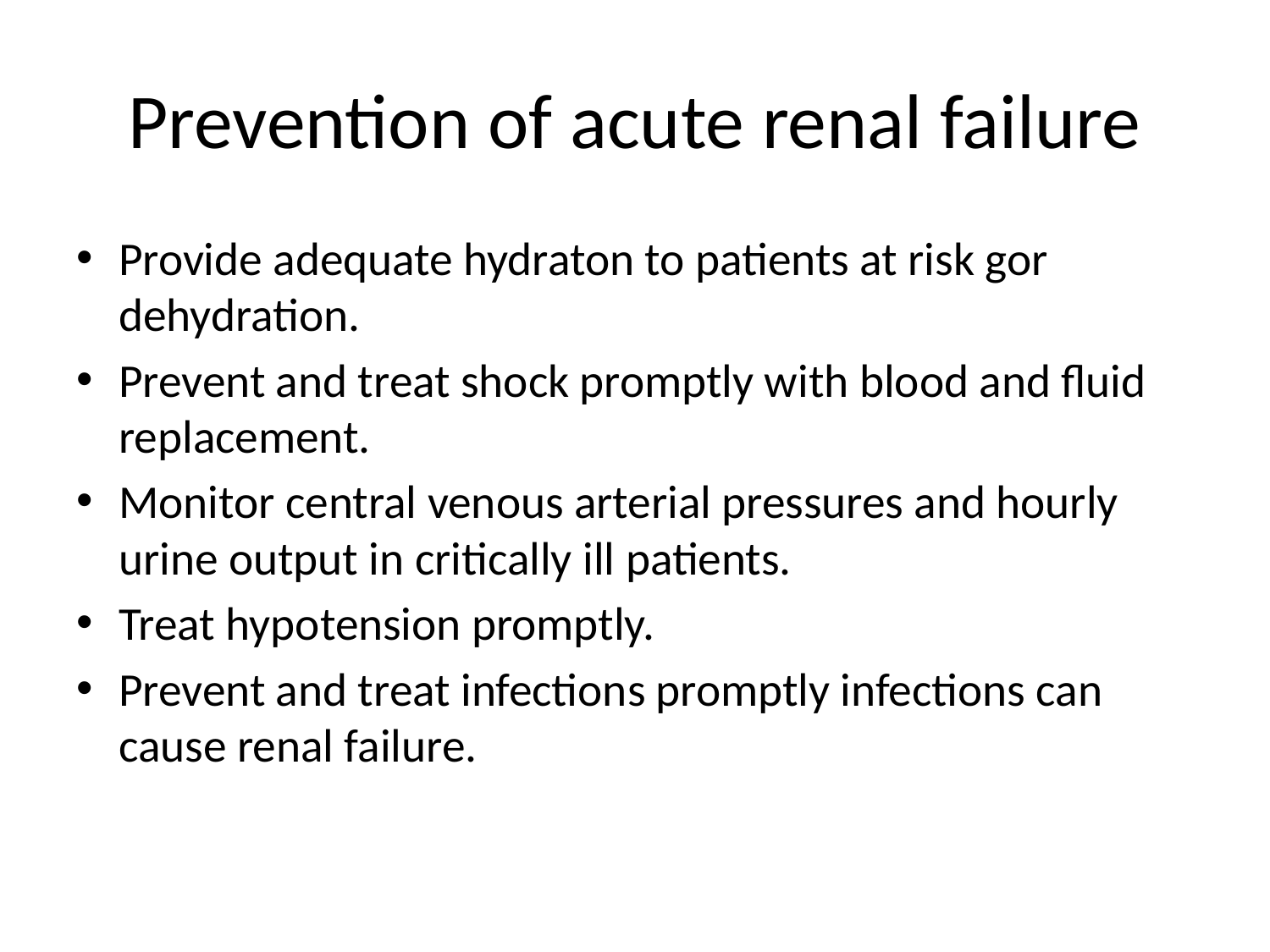

# Prevention of acute renal failure
Provide adequate hydraton to patients at risk gor dehydration.
Prevent and treat shock promptly with blood and fluid replacement.
Monitor central venous arterial pressures and hourly urine output in critically ill patients.
Treat hypotension promptly.
Prevent and treat infections promptly infections can cause renal failure.